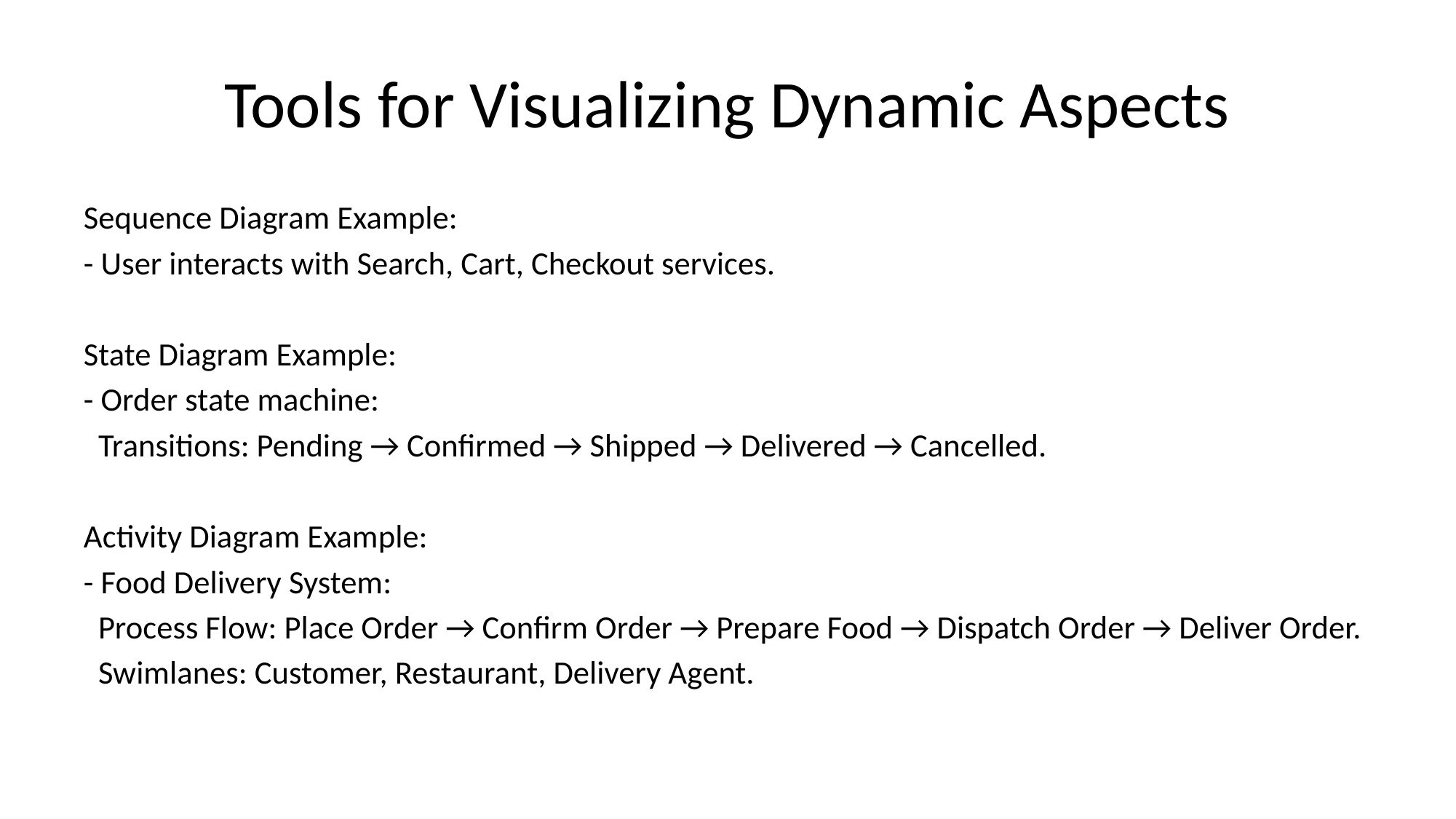

# Tools for Visualizing Dynamic Aspects
Sequence Diagram Example:
- User interacts with Search, Cart, Checkout services.

State Diagram Example:
- Order state machine:
  Transitions: Pending → Confirmed → Shipped → Delivered → Cancelled.

Activity Diagram Example:
- Food Delivery System:
  Process Flow: Place Order → Confirm Order → Prepare Food → Dispatch Order → Deliver Order.
  Swimlanes: Customer, Restaurant, Delivery Agent.